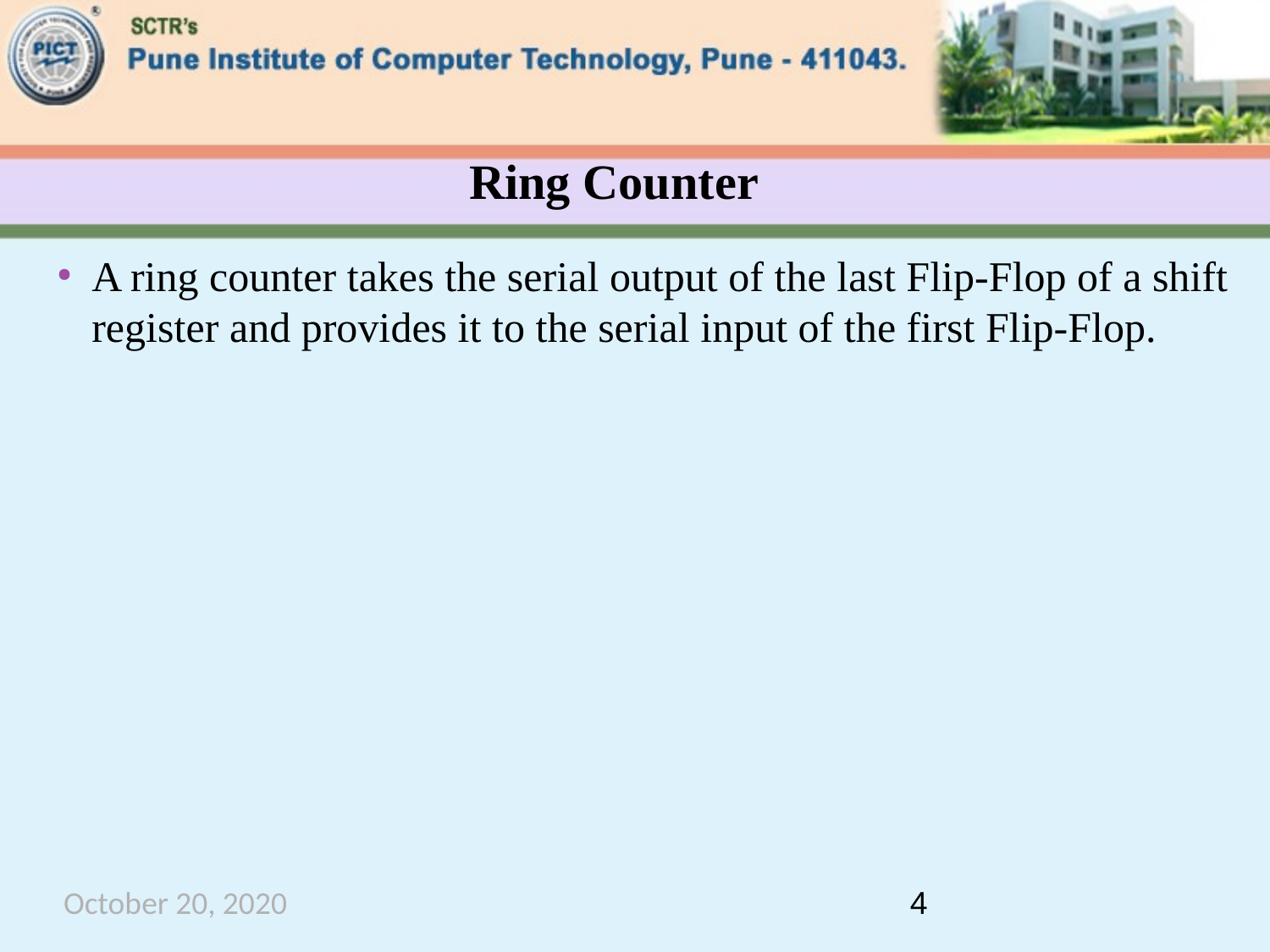

Ring Counter
A ring counter takes the serial output of the last Flip-Flop of a shift register and provides it to the serial input of the first Flip-Flop.

October 20, 2020
4